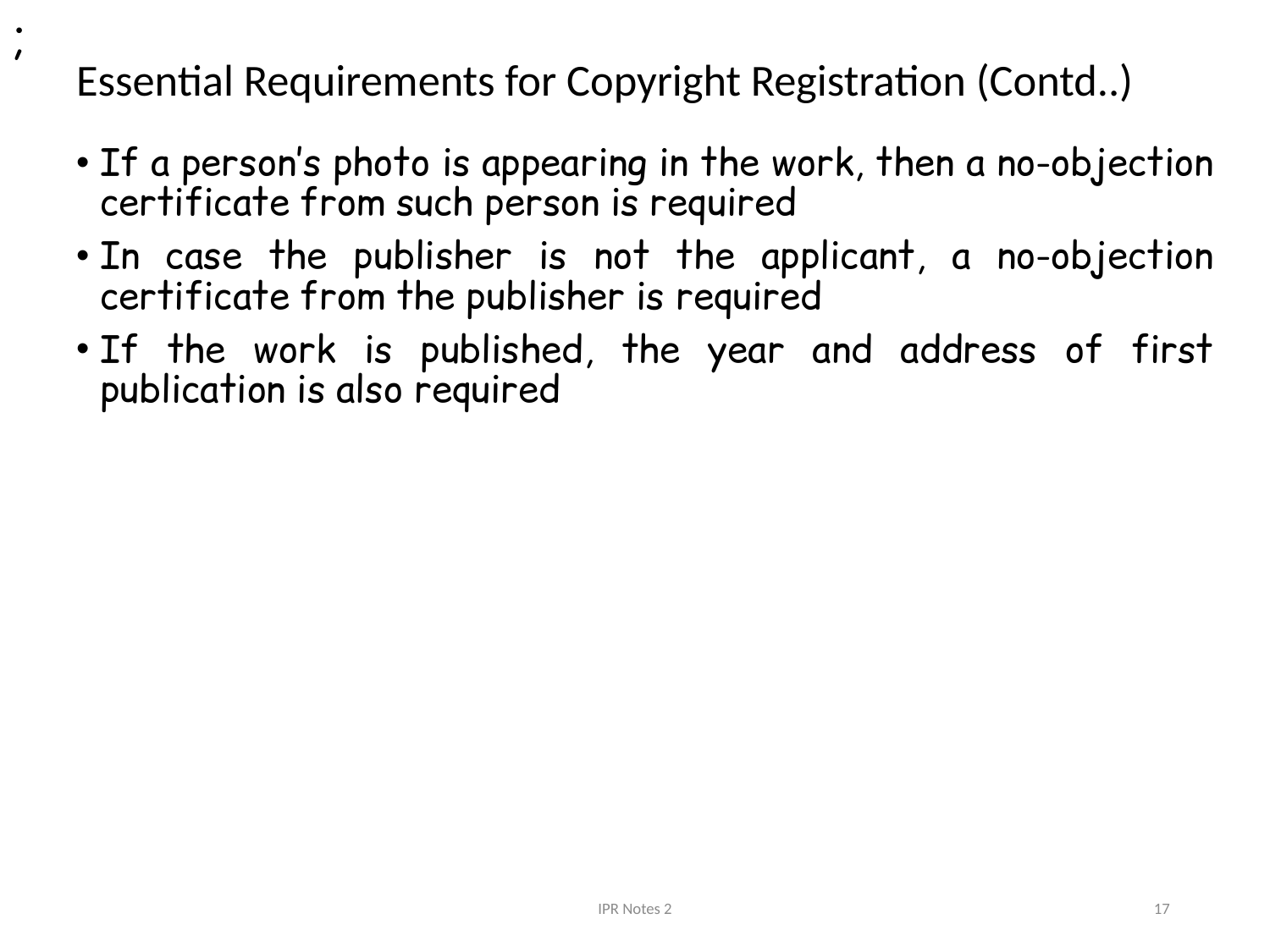

;
# Essential Requirements for Copyright Registration (Contd..)
If a person’s photo is appearing in the work, then a no-objection certificate from such person is required
In case the publisher is not the applicant, a no-objection certificate from the publisher is required
If the work is published, the year and address of first publication is also required

IPR Notes 2
17